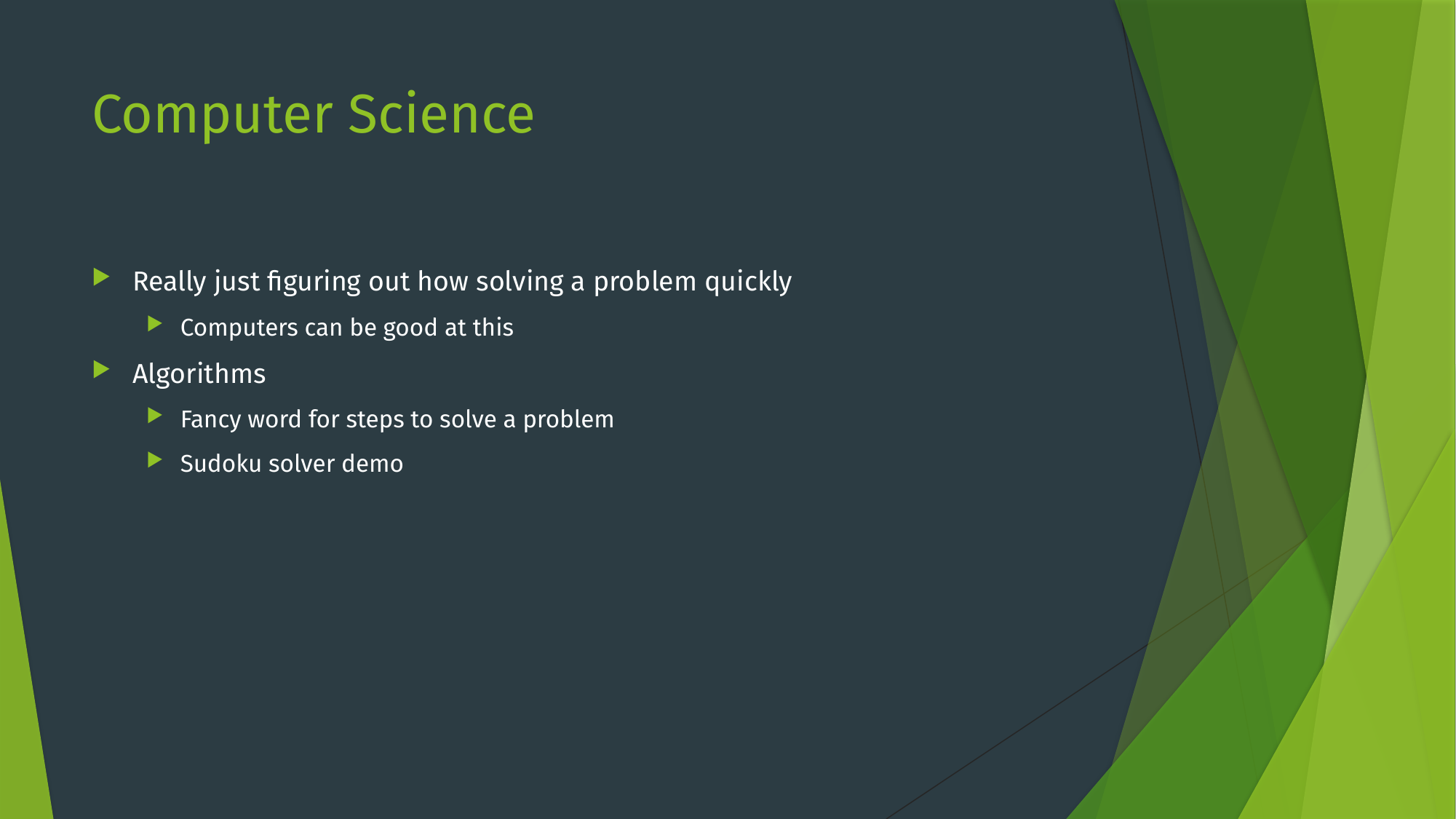

# Computer Science
Really just figuring out how solving a problem quickly
Computers can be good at this
Algorithms
Fancy word for steps to solve a problem
Sudoku solver demo